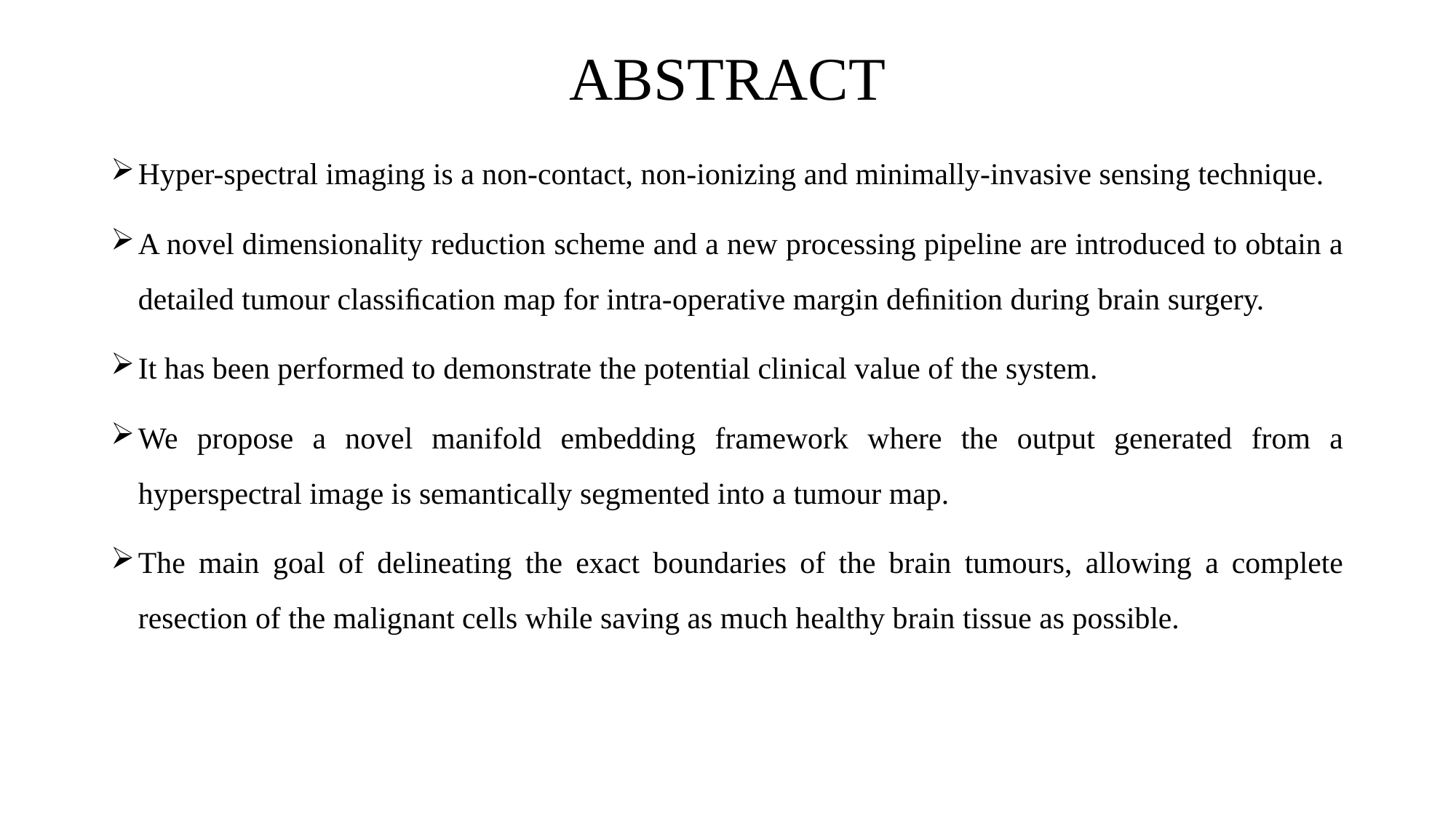

# ABSTRACT
Hyper-spectral imaging is a non-contact, non-ionizing and minimally-invasive sensing technique.
A novel dimensionality reduction scheme and a new processing pipeline are introduced to obtain a detailed tumour classiﬁcation map for intra-operative margin deﬁnition during brain surgery.
It has been performed to demonstrate the potential clinical value of the system.
We propose a novel manifold embedding framework where the output generated from a hyperspectral image is semantically segmented into a tumour map.
The main goal of delineating the exact boundaries of the brain tumours, allowing a complete resection of the malignant cells while saving as much healthy brain tissue as possible.